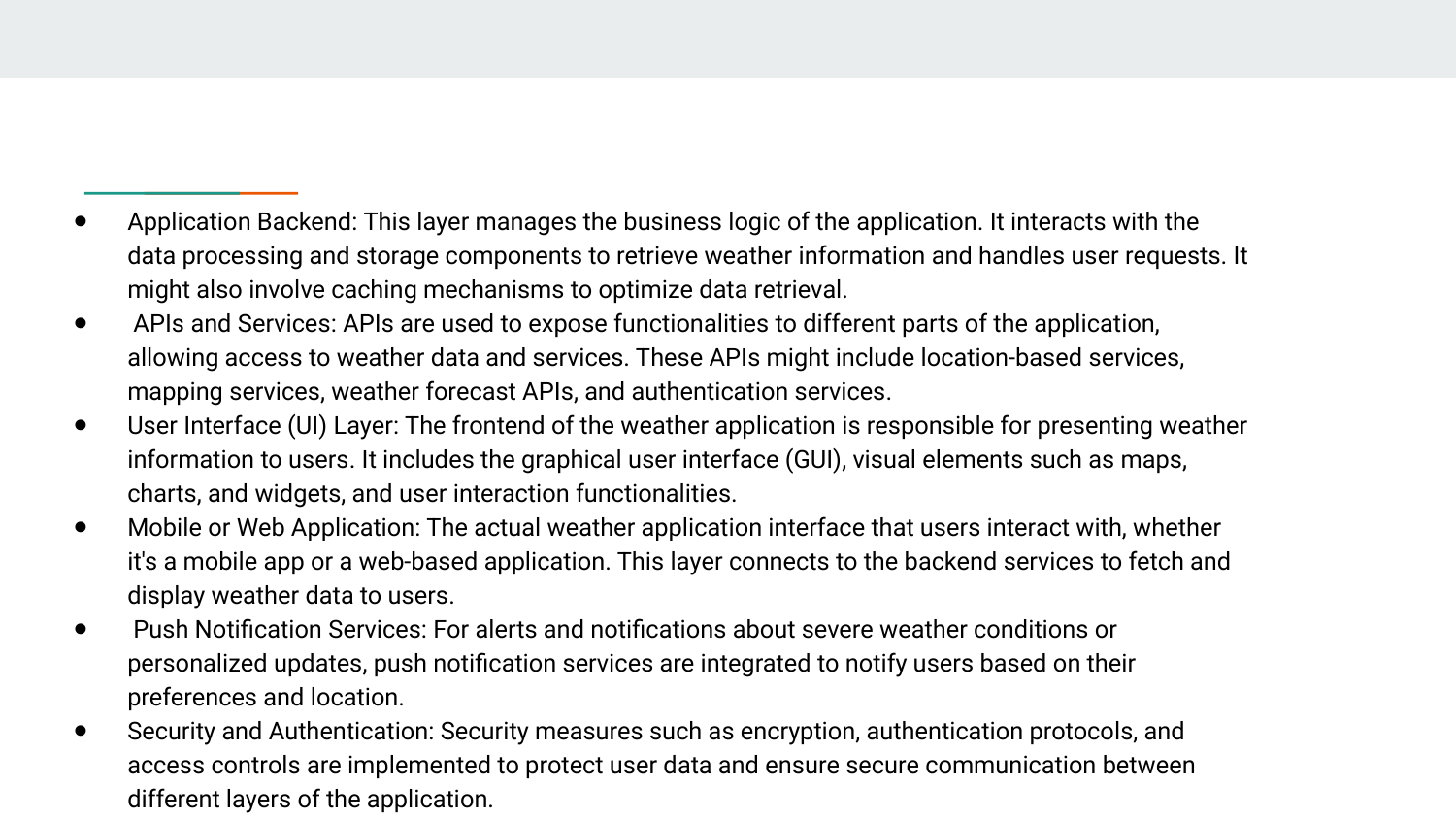

#
Application Backend: This layer manages the business logic of the application. It interacts with the data processing and storage components to retrieve weather information and handles user requests. It might also involve caching mechanisms to optimize data retrieval.
 APIs and Services: APIs are used to expose functionalities to different parts of the application, allowing access to weather data and services. These APIs might include location-based services, mapping services, weather forecast APIs, and authentication services.
User Interface (UI) Layer: The frontend of the weather application is responsible for presenting weather information to users. It includes the graphical user interface (GUI), visual elements such as maps, charts, and widgets, and user interaction functionalities.
Mobile or Web Application: The actual weather application interface that users interact with, whether it's a mobile app or a web-based application. This layer connects to the backend services to fetch and display weather data to users.
 Push Notification Services: For alerts and notifications about severe weather conditions or personalized updates, push notification services are integrated to notify users based on their preferences and location.
Security and Authentication: Security measures such as encryption, authentication protocols, and access controls are implemented to protect user data and ensure secure communication between different layers of the application.